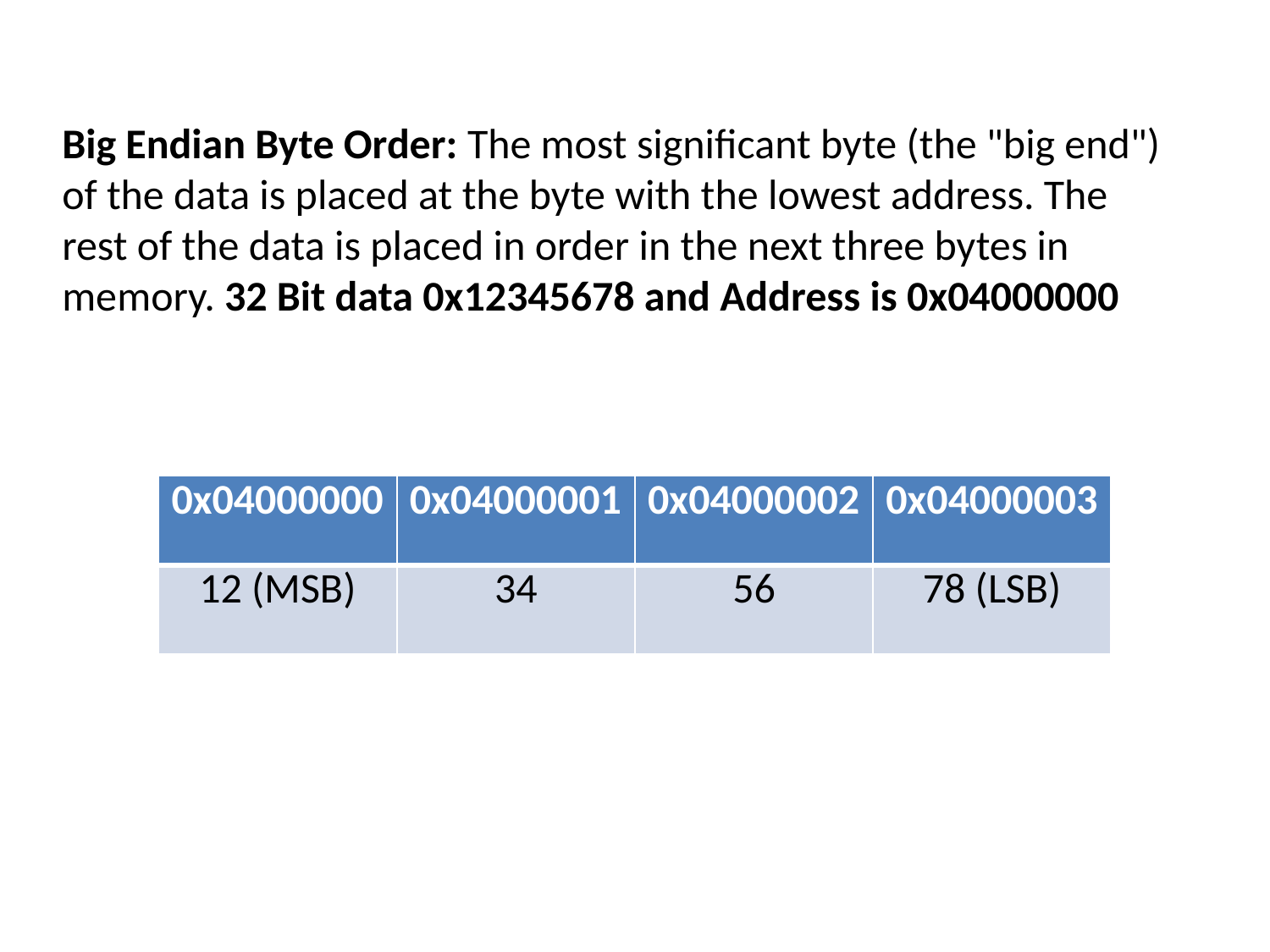

Big Endian Byte Order: The most significant byte (the "big end") of the data is placed at the byte with the lowest address. The rest of the data is placed in order in the next three bytes in memory. 32 Bit data 0x12345678 and Address is 0x04000000

| 0x04000000 | 0x04000001 | 0x04000002 | 0x04000003 |
| --- | --- | --- | --- |
| 12 (MSB) | 34 | 56 | 78 (LSB) |